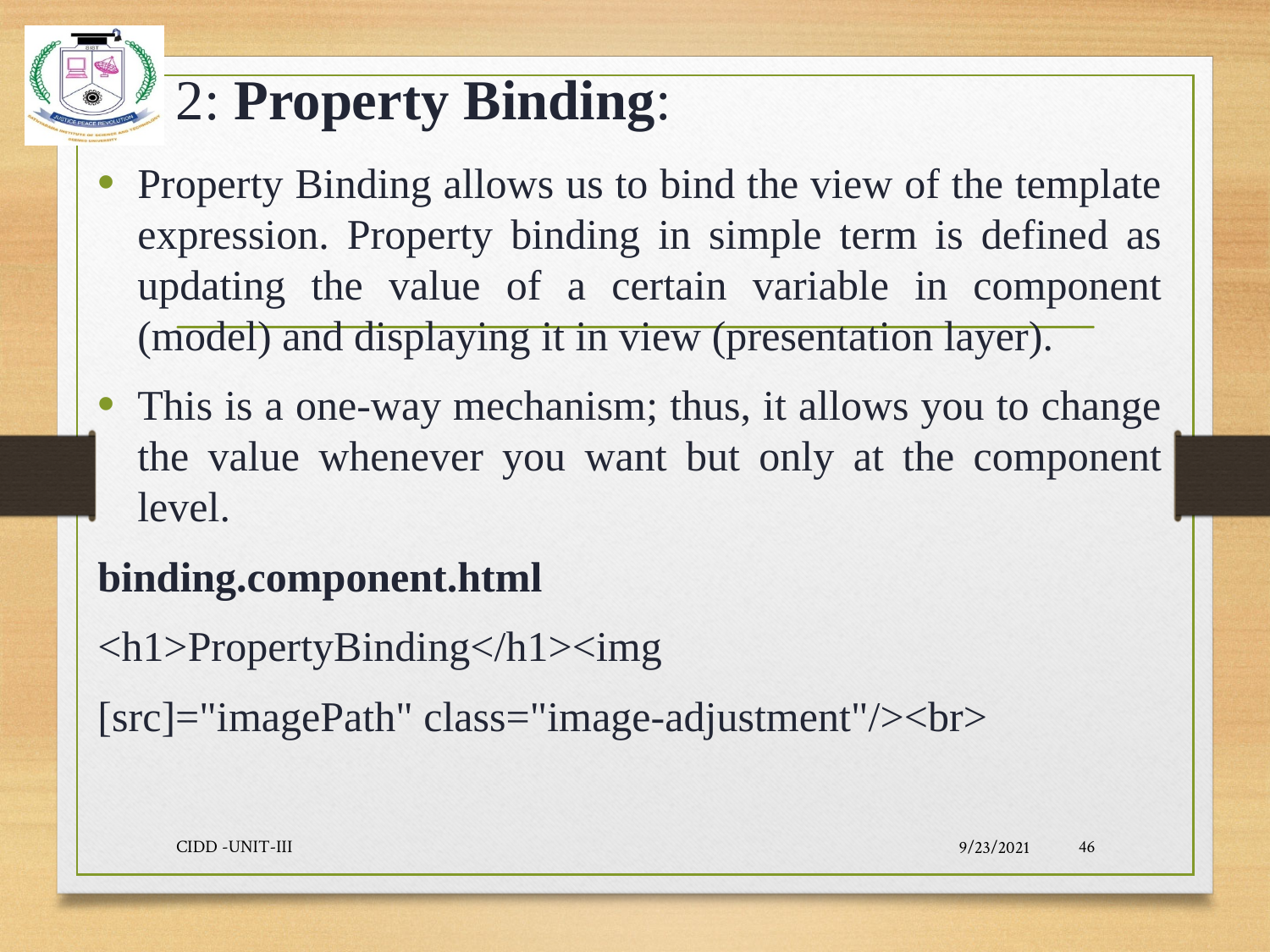

#
2: Property Binding:
Property Binding allows us to bind the view of the template expression. Property binding in simple term is defined as updating the value of a certain variable in component (model) and displaying it in view (presentation layer).
This is a one-way mechanism; thus, it allows you to change the value whenever you want but only at the component level.
binding.component.html
<h1>PropertyBinding</h1><img
[src]="imagePath" class="image-adjustment"/><br>

CIDD -UNIT-III
9/23/2021
46